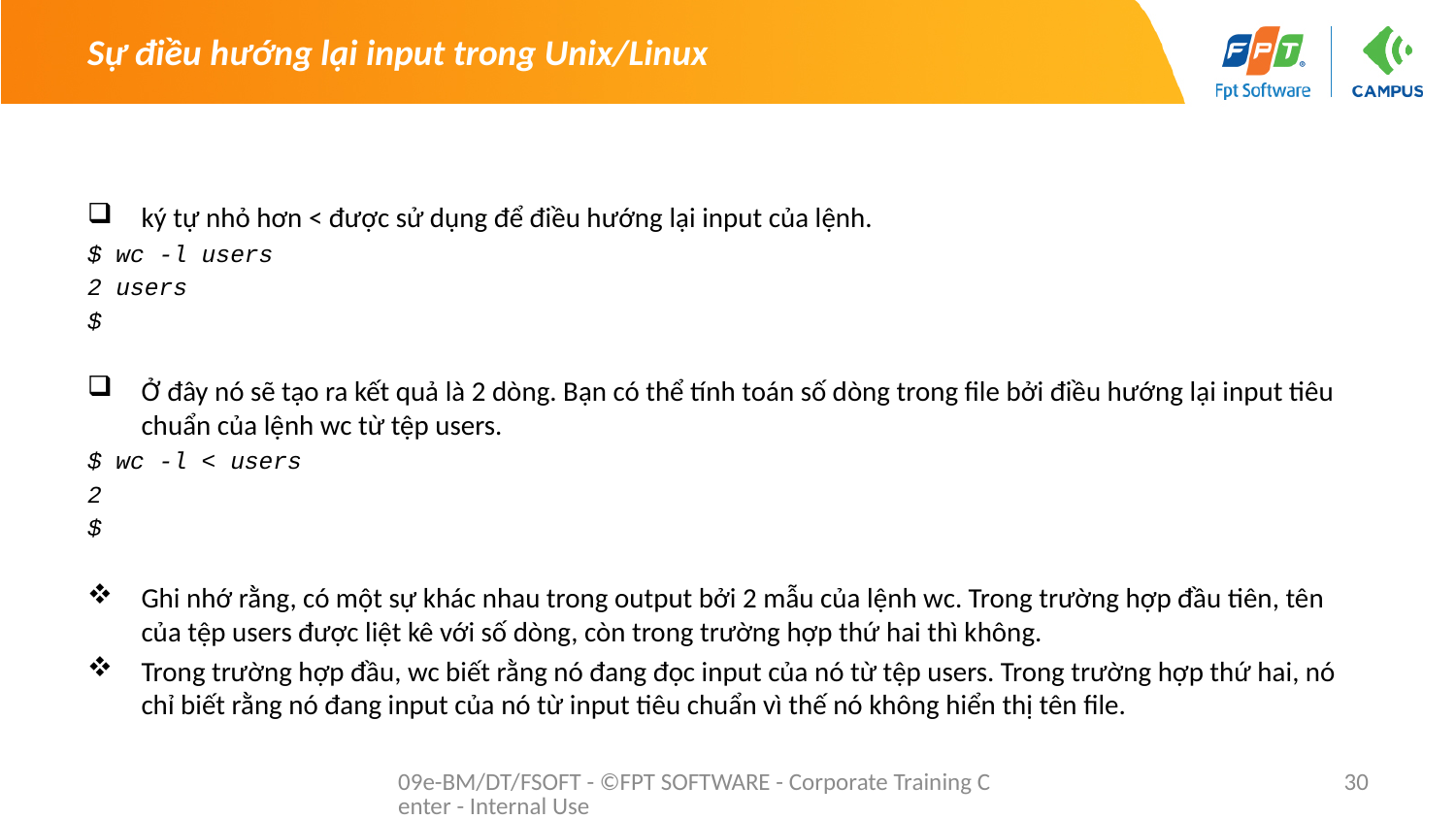

# Sự điều hướng lại input trong Unix/Linux
ký tự nhỏ hơn < được sử dụng để điều hướng lại input của lệnh.
$ wc -l users
2 users
$

Ở đây nó sẽ tạo ra kết quả là 2 dòng. Bạn có thể tính toán số dòng trong file bởi điều hướng lại input tiêu chuẩn của lệnh wc từ tệp users.
$ wc -l < users
2
$

Ghi nhớ rằng, có một sự khác nhau trong output bởi 2 mẫu của lệnh wc. Trong trường hợp đầu tiên, tên của tệp users được liệt kê với số dòng, còn trong trường hợp thứ hai thì không.
Trong trường hợp đầu, wc biết rằng nó đang đọc input của nó từ tệp users. Trong trường hợp thứ hai, nó chỉ biết rằng nó đang input của nó từ input tiêu chuẩn vì thế nó không hiển thị tên file.

09e-BM/DT/FSOFT - ©FPT SOFTWARE - Corporate Training Center - Internal Use
30